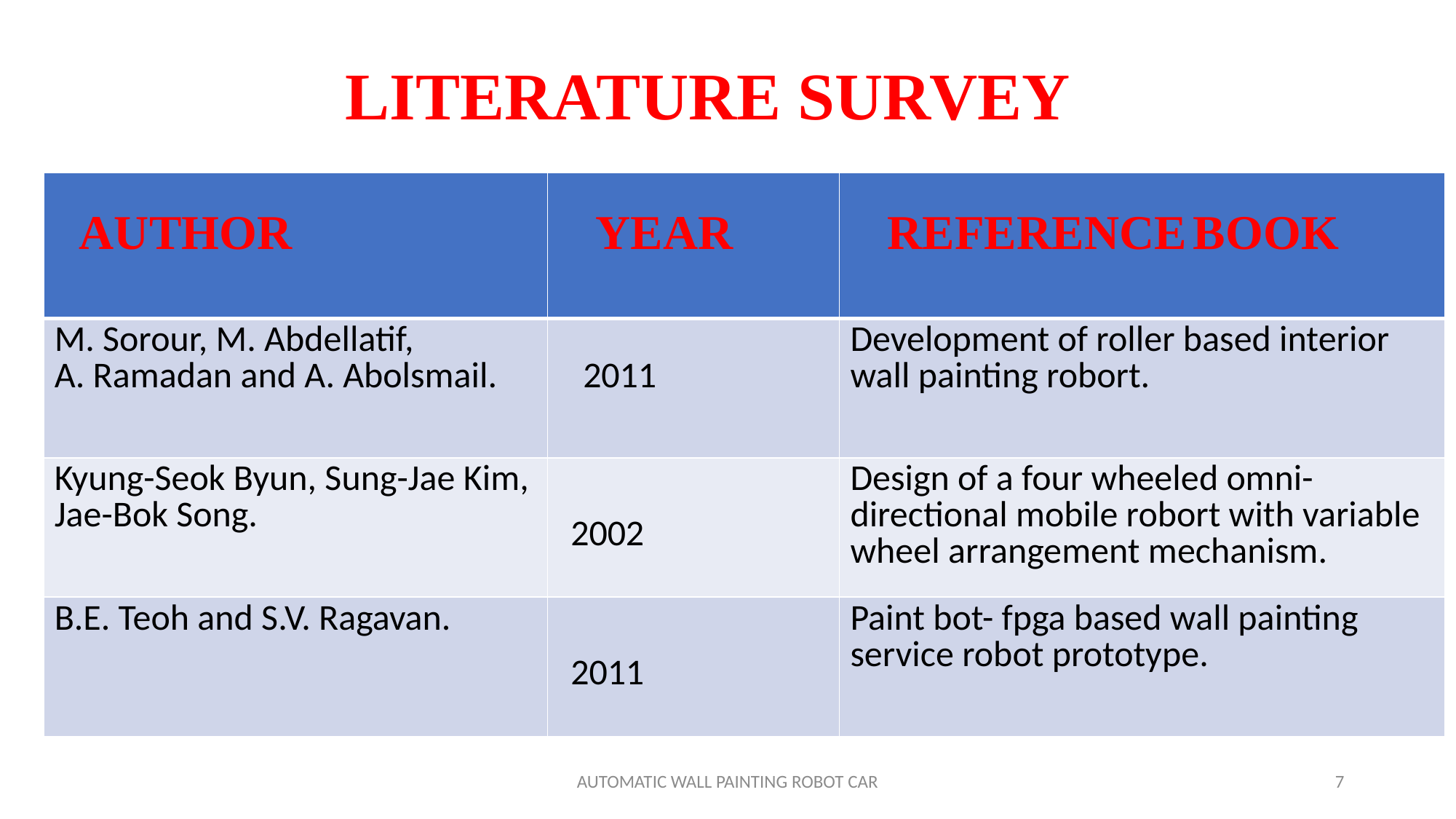

# LITERATURE SURVEY
| AUTHOR | YEAR | REFERENCE BOOK |
| --- | --- | --- |
| M. Sorour, M. Abdellatif, A. Ramadan and A. Abolsmail. | 2011 | Development of roller based interior wall painting robort. |
| Kyung-Seok Byun, Sung-Jae Kim, Jae-Bok Song. | 2002 | Design of a four wheeled omni-directional mobile robort with variable wheel arrangement mechanism. |
| B.E. Teoh and S.V. Ragavan. | 2011 | Paint bot- fpga based wall painting service robot prototype. |
AUTOMATIC WALL PAINTING ROBOT CAR
7